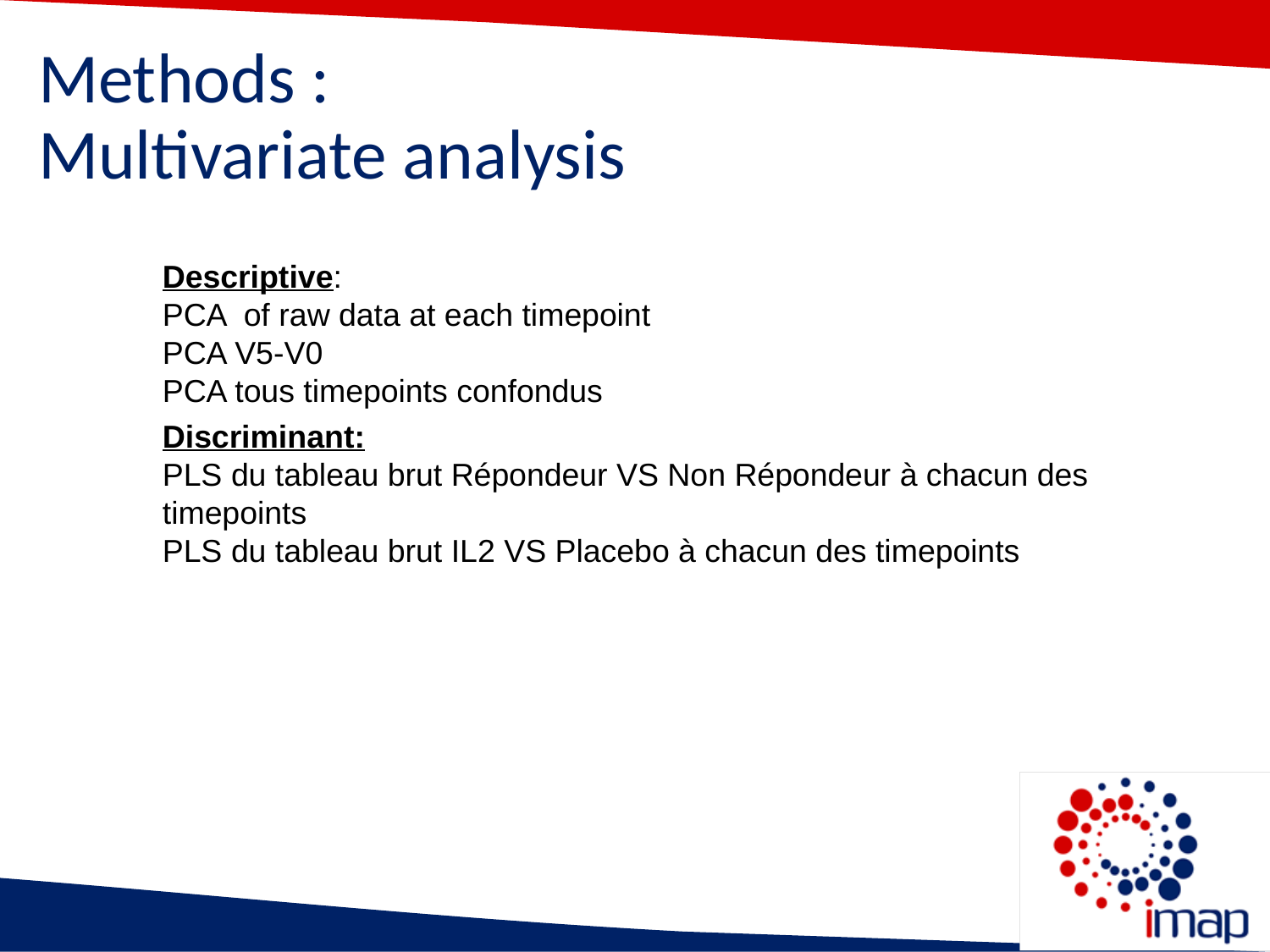

Methods :
Multivariate analysis

Descriptive:
PCA  of raw data at each timepoint
PCA V5-V0
PCA tous timepoints confondus
Discriminant:
PLS du tableau brut Répondeur VS Non Répondeur à chacun des timepoints
PLS du tableau brut IL2 VS Placebo à chacun des timepoints